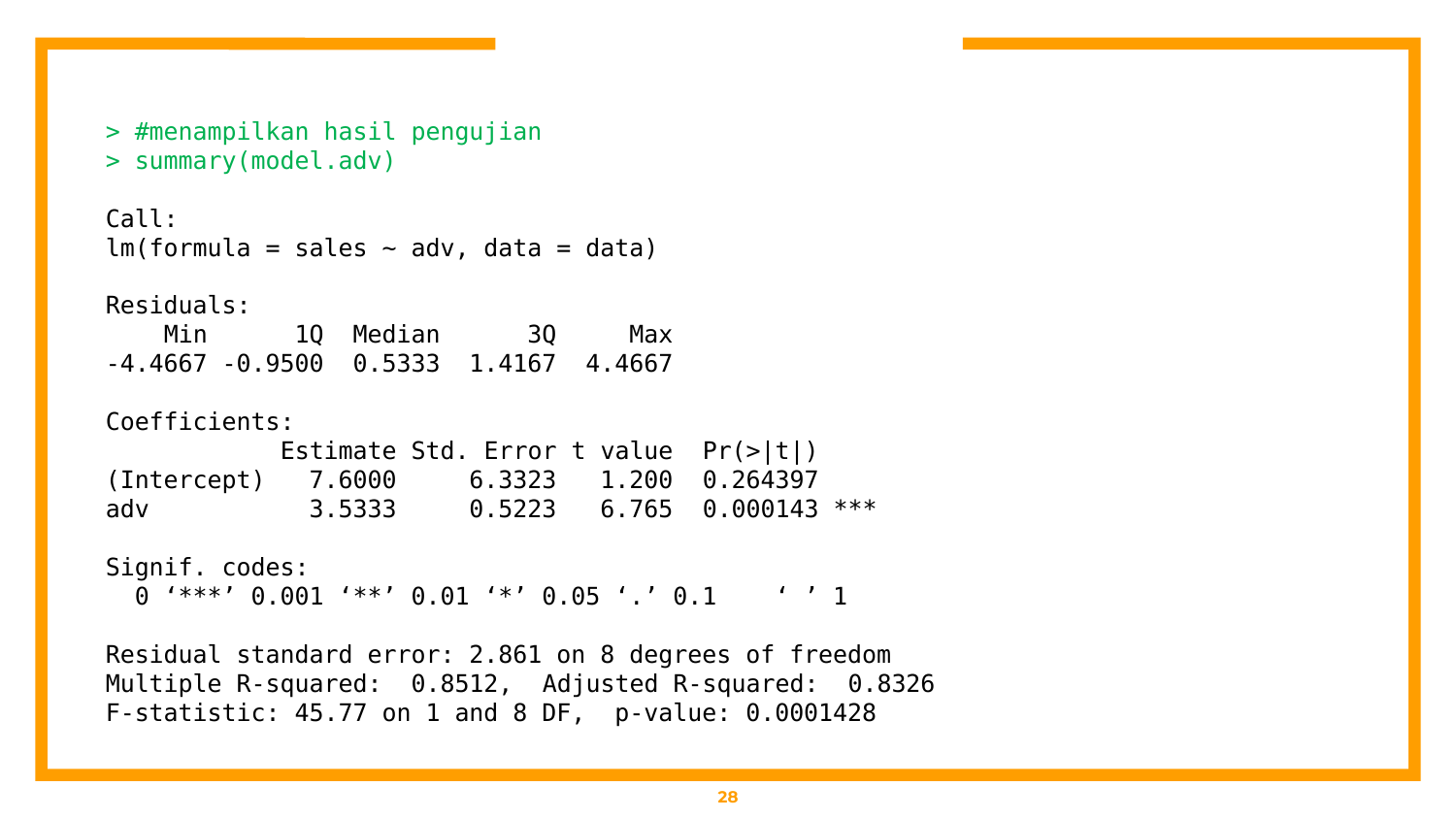

#
> #menampilkan hasil pengujian
> summary(model.adv)

Call:
lm(formula = sales ~ adv, data = data)

Residuals:
    Min      1Q  Median      3Q     Max
-4.4667 -0.9500  0.5333  1.4167  4.4667

Coefficients:
            Estimate Std. Error t value	 Pr(>|t|)
(Intercept)   7.6000     6.3323   1.200	 0.264397
adv           3.5333     0.5223   6.765	 0.000143 ***

Signif. codes:
  0 ‘***’ 0.001 ‘**’ 0.01 ‘*’ 0.05 ‘.’ 0.1    ‘ ’ 1

Residual standard error: 2.861 on 8 degrees of freedom
Multiple R-squared:  0.8512,	Adjusted R-squared:  0.8326
F-statistic: 45.77 on 1 and 8 DF,  p-value: 0.0001428
28